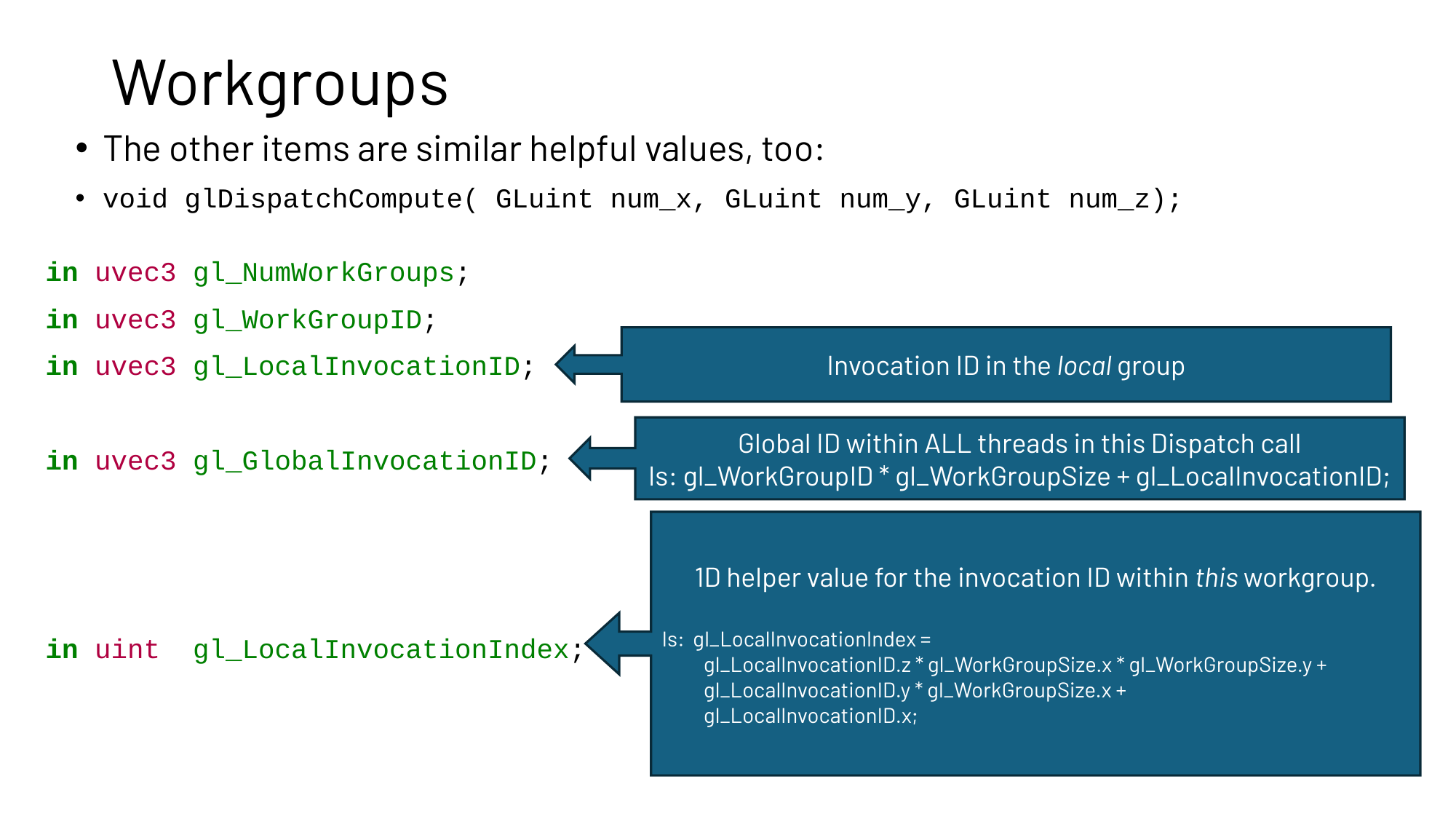

# Workgroups
The other items are similar helpful values, too:
void glDispatchCompute( GLuint num_x, GLuint num_y, GLuint num_z);

in uvec3 gl_NumWorkGroups;
in uvec3 gl_WorkGroupID;
in uvec3 gl_LocalInvocationID;

in uvec3 gl_GlobalInvocationID;

in uint  gl_LocalInvocationIndex;
Invocation ID in the local group
Global ID within ALL threads in this Dispatch call
Is: gl_WorkGroupID * gl_WorkGroupSize + gl_LocalInvocationID;
1D helper value for the invocation ID within this workgroup.

Is:  gl_LocalInvocationIndex =
          gl_LocalInvocationID.z * gl_WorkGroupSize.x * gl_WorkGroupSize.y +
          gl_LocalInvocationID.y * gl_WorkGroupSize.x +
          gl_LocalInvocationID.x;